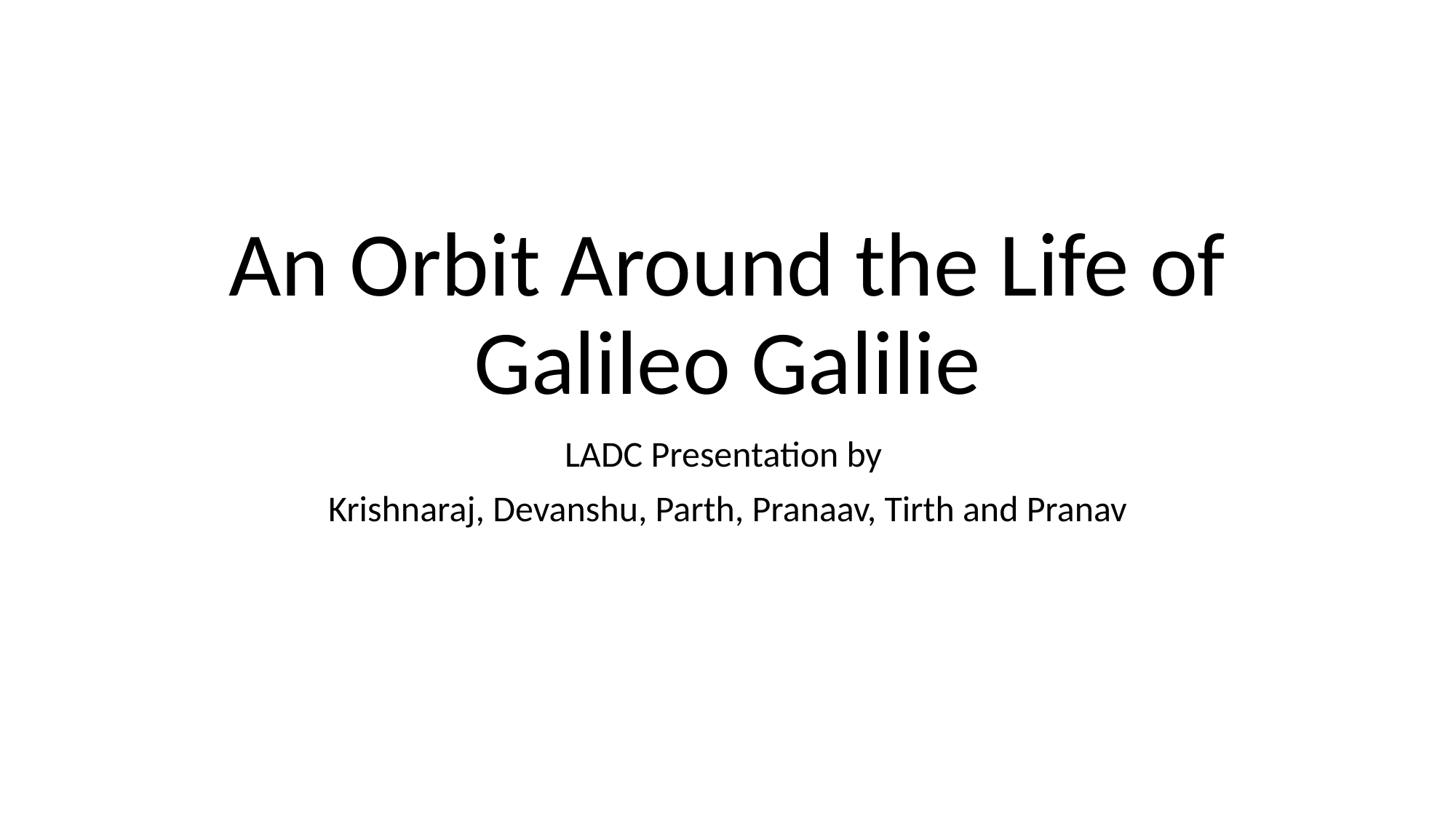

# An Orbit Around the Life of Galileo Galilie
LADC Presentation by
Krishnaraj, Devanshu, Parth, Pranaav, Tirth and Pranav